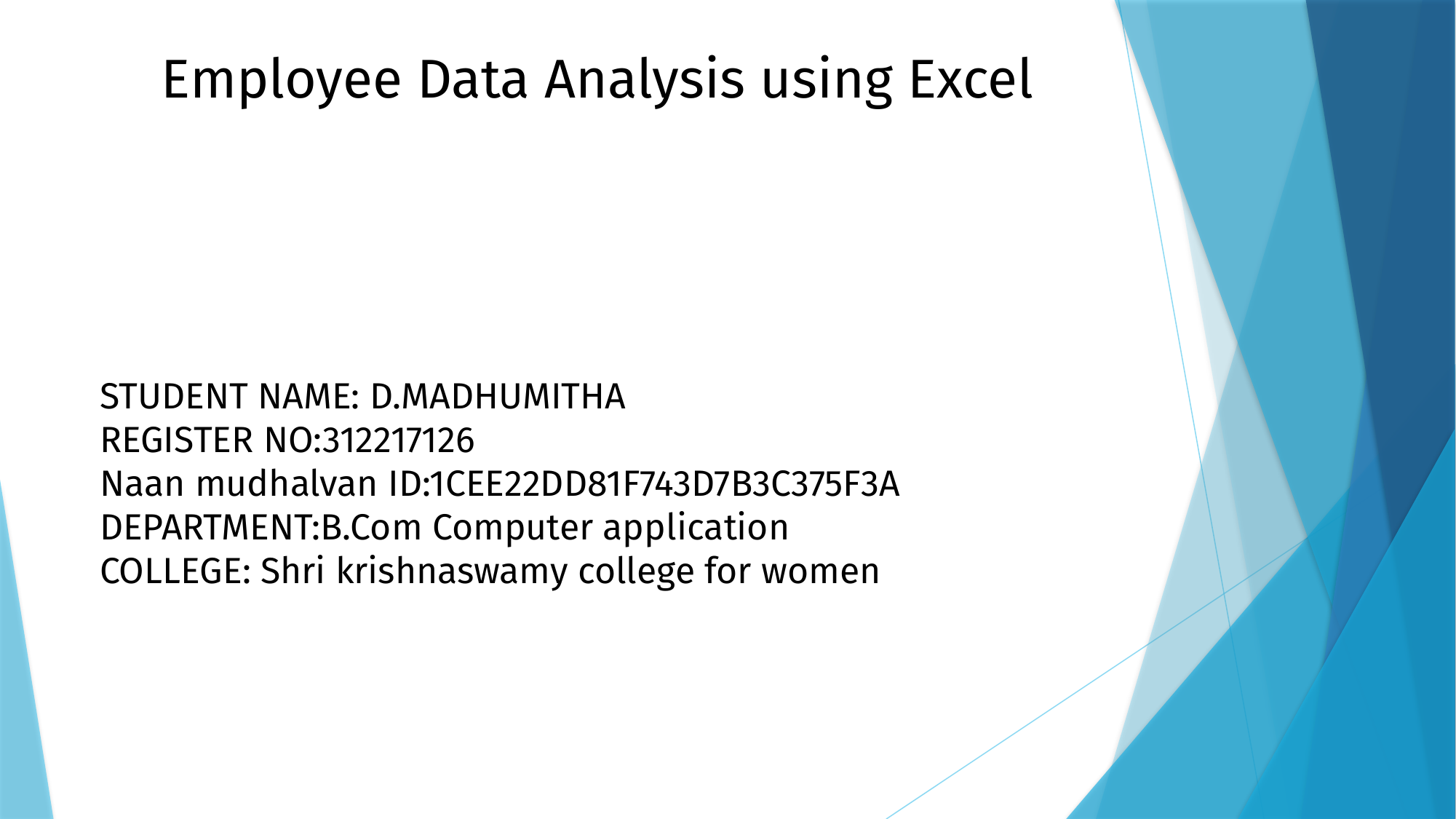

Employee Data Analysis using Excel
STUDENT NAME: D.MADHUMITHA
REGISTER NO:312217126
Naan mudhalvan ID:1CEE22DD81F743D7B3C375F3A DEPARTMENT:B.Com Computer application
COLLEGE: Shri krishnaswamy college for women